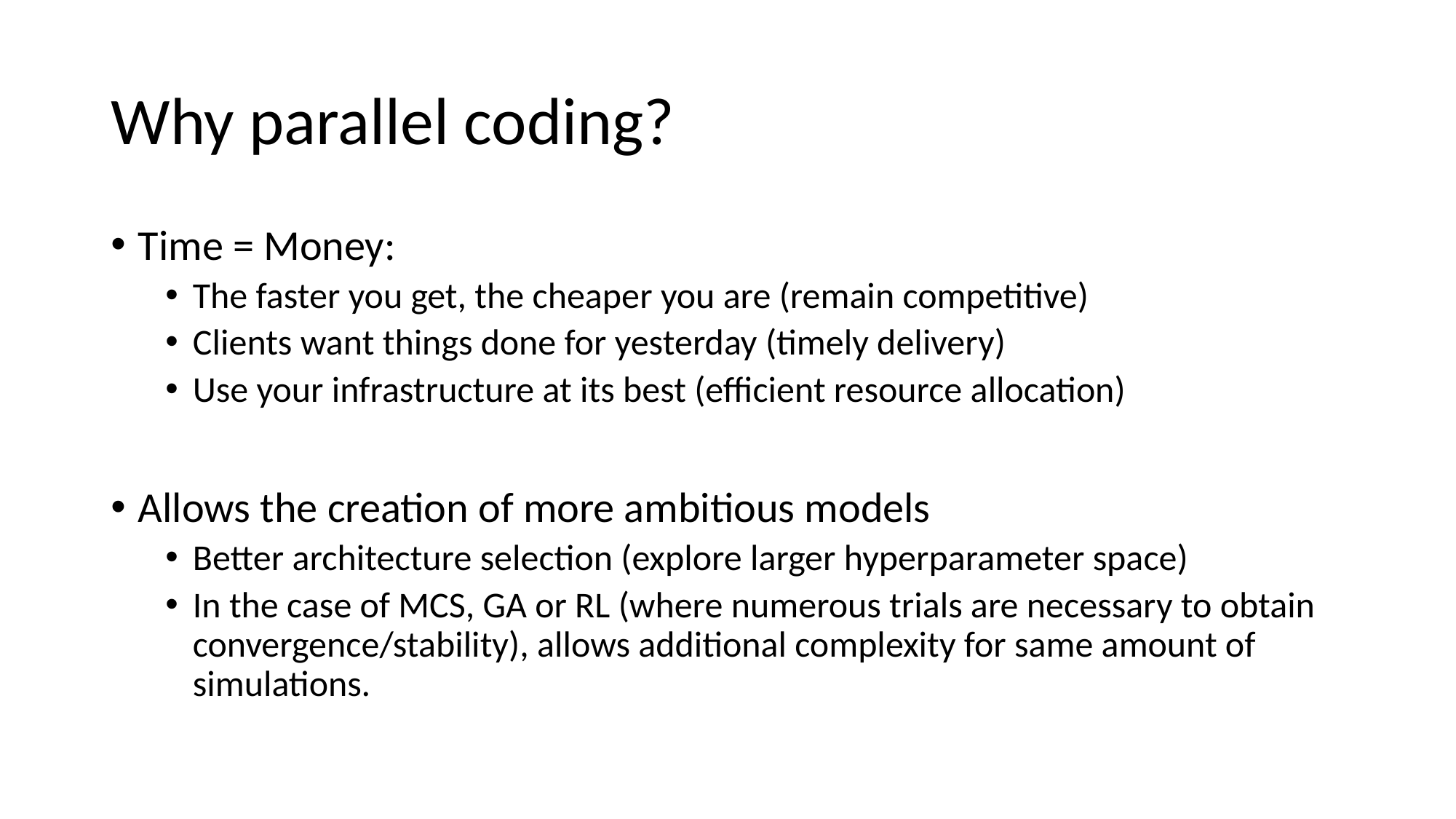

# Why parallel coding?
Time = Money:
The faster you get, the cheaper you are (remain competitive)
Clients want things done for yesterday (timely delivery)
Use your infrastructure at its best (efficient resource allocation)

Allows the creation of more ambitious models
Better architecture selection (explore larger hyperparameter space)
In the case of MCS, GA or RL (where numerous trials are necessary to obtain convergence/stability), allows additional complexity for same amount of simulations.